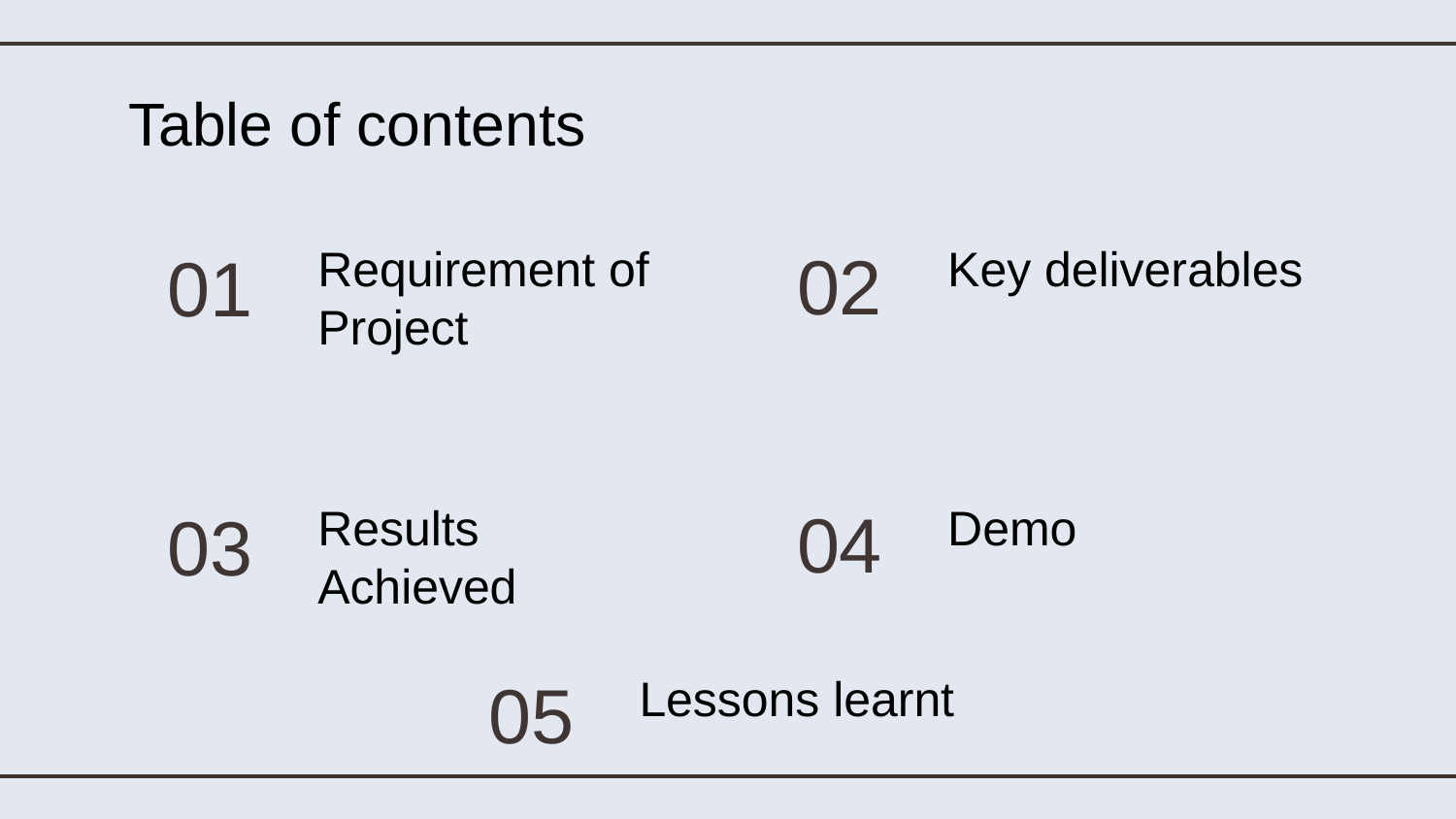

# Table of contents
02
Requirement of Project
Key deliverables
01
04
Results Achieved
Demo
03
05
Lessons learnt